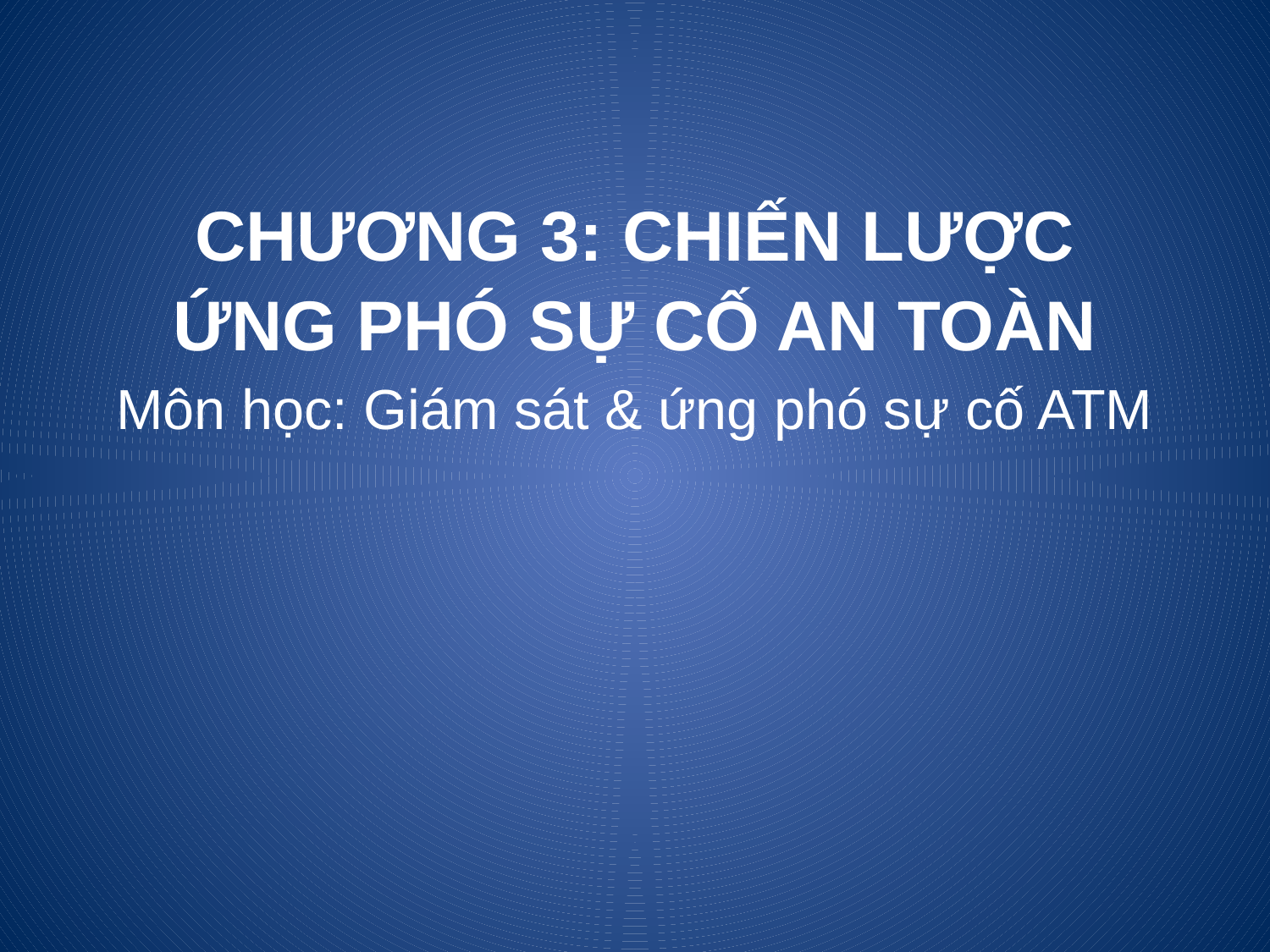

# CHƯƠNG 3: CHIẾN LƯỢC ỨNG PHÓ SỰ CỐ AN TOÀN
Môn học: Giám sát & ứng phó sự cố ATM